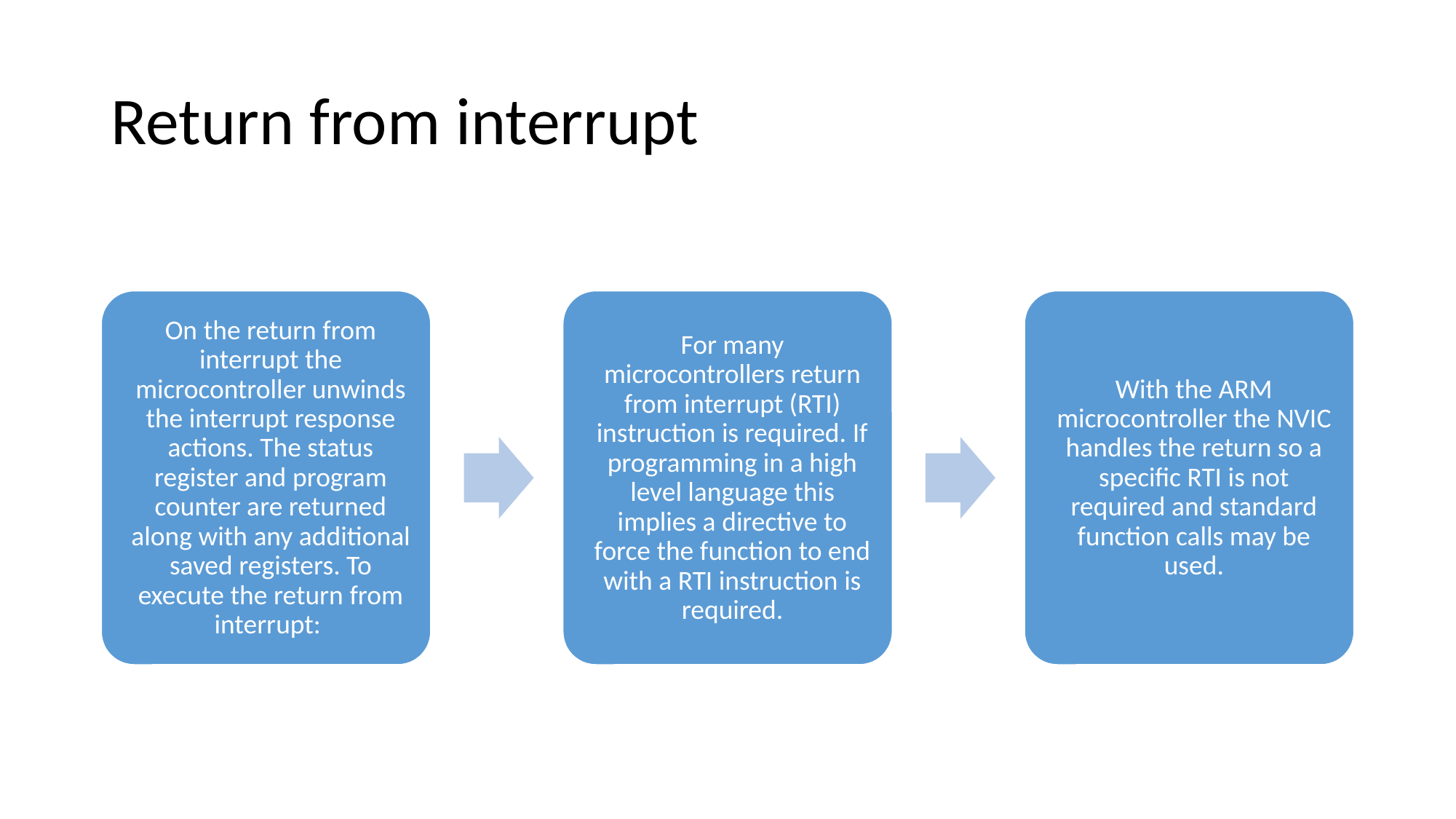

# Return from interrupt
On the return from interrupt the microcontroller unwinds the interrupt response actions. The status register and program counter are returned along with any additional saved registers. To execute the return from interrupt:

For many microcontrollers return from interrupt (RTI) instruction is required. If programming in a high level language this implies a directive to force the function to end with a RTI instruction is required.

With the ARM microcontroller the NVIC handles the return so a specific RTI is not required and standard function calls may be used.